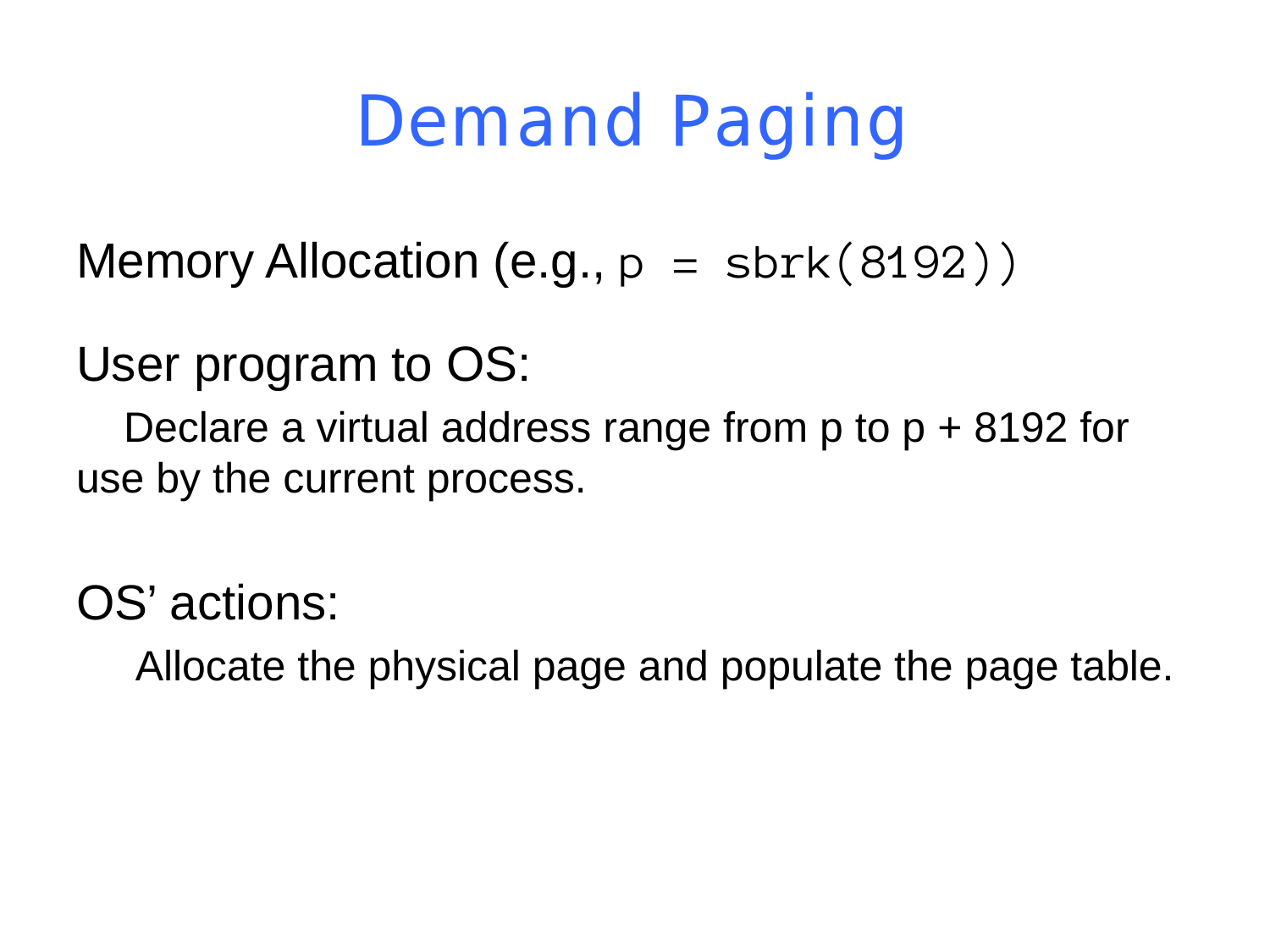

# Demand Paging
Memory Allocation (e.g., p = sbrk(8192))

User program to OS:
    Declare a virtual address range from p to p + 8192 for use by the current process.

OS’ actions:
     Allocate the physical page and populate the page table.